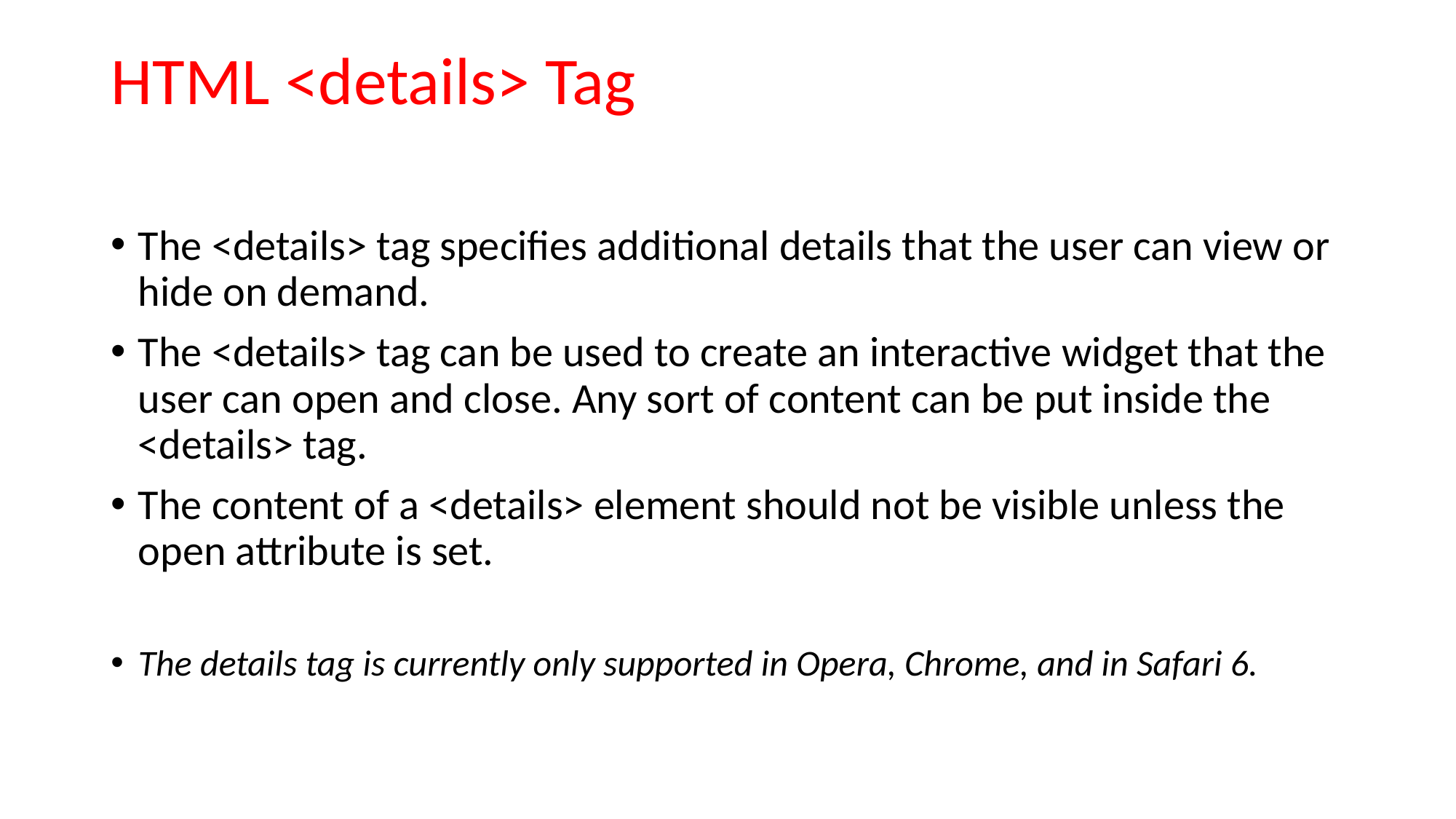

# HTML <details> Tag
The <details> tag specifies additional details that the user can view or hide on demand.
The <details> tag can be used to create an interactive widget that the user can open and close. Any sort of content can be put inside the <details> tag.
The content of a <details> element should not be visible unless the open attribute is set.

The details tag is currently only supported in Opera, Chrome, and in Safari 6.